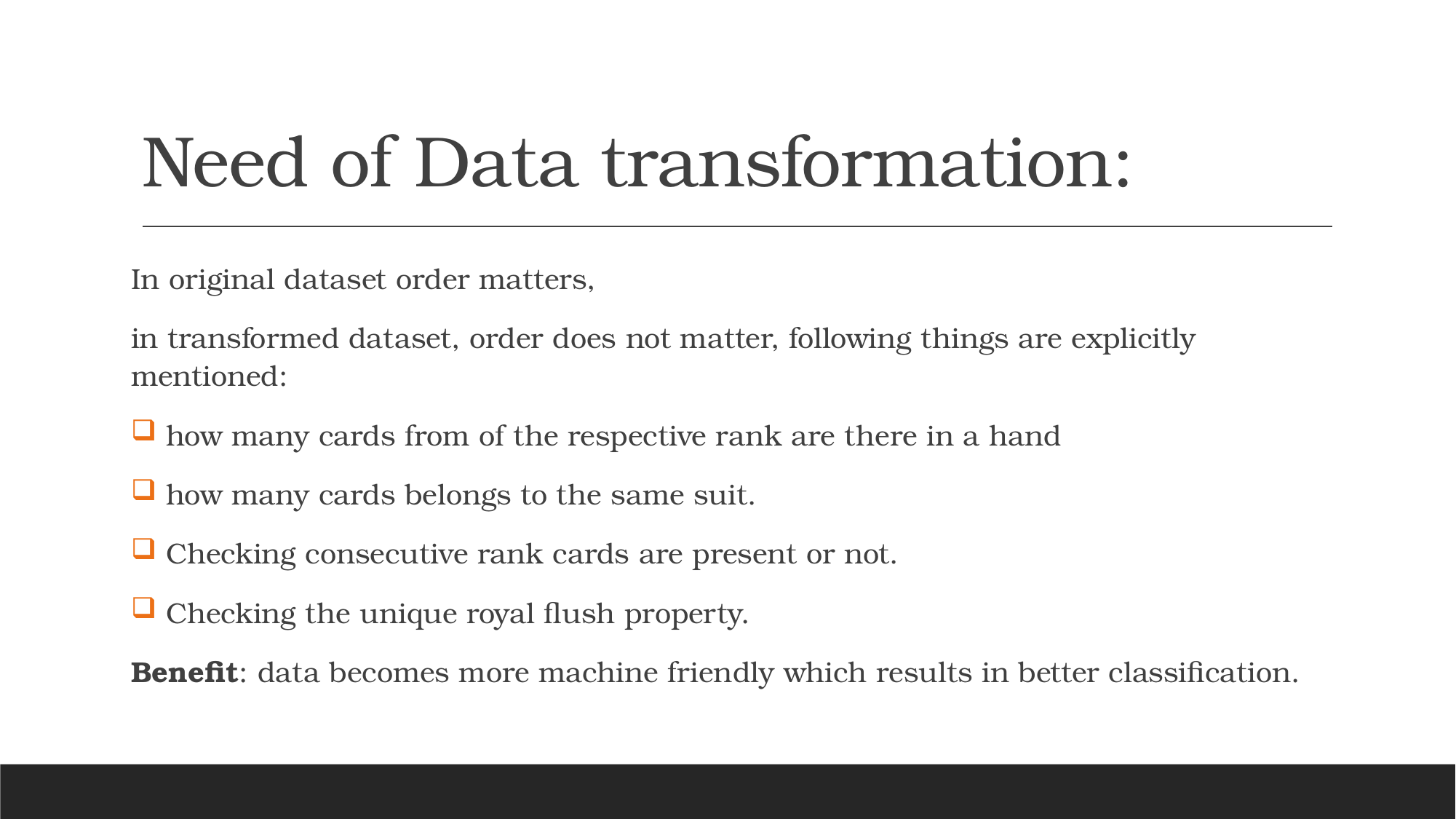

# Need of Data transformation:
In original dataset order matters,
in transformed dataset, order does not matter, following things are explicitly mentioned:
 how many cards from of the respective rank are there in a hand
 how many cards belongs to the same suit.
 Checking consecutive rank cards are present or not.
 Checking the unique royal flush property.
Benefit: data becomes more machine friendly which results in better classification.